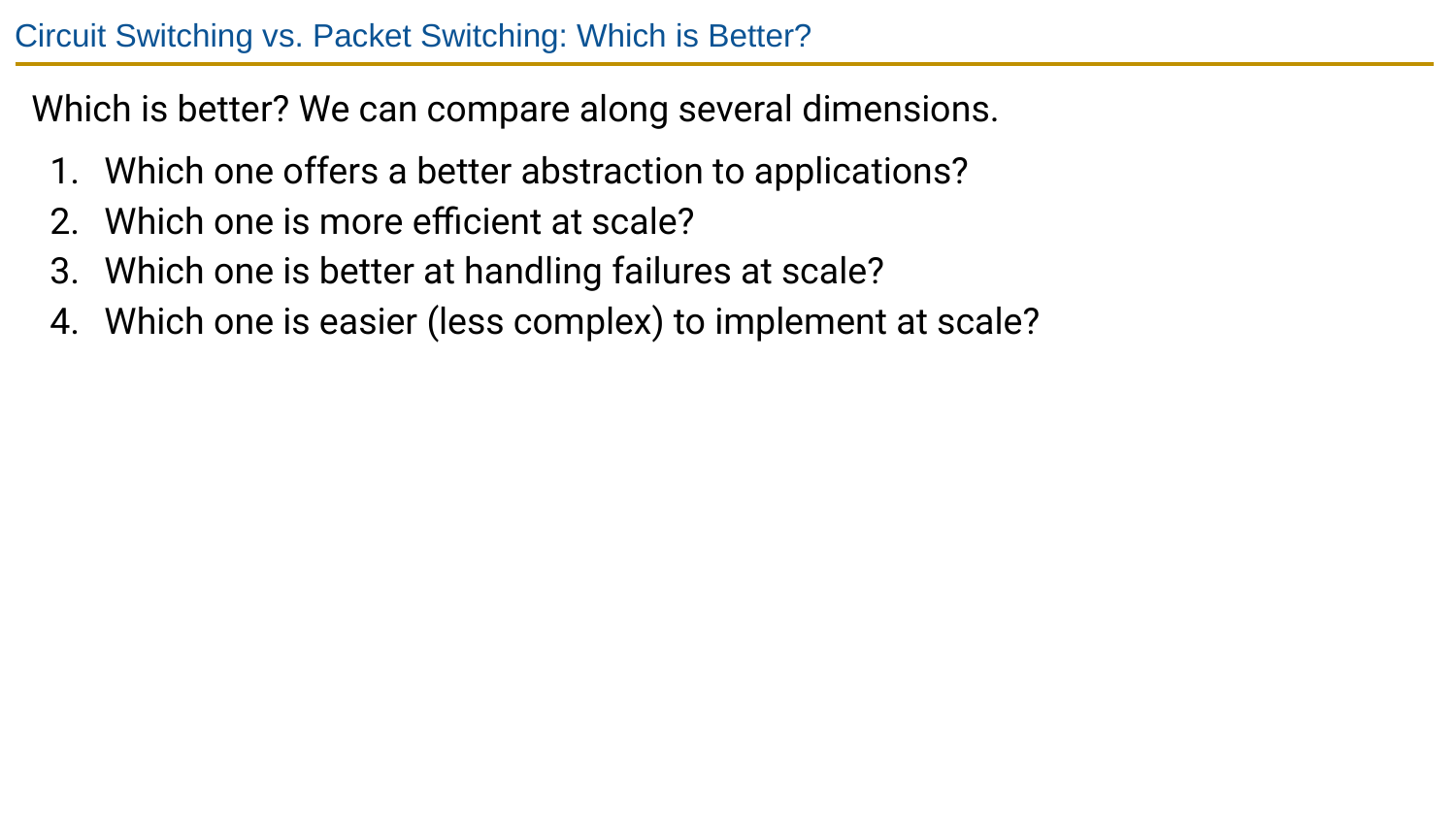

# Circuit Switching vs. Packet Switching: Which is Better?
Which is better? We can compare along several dimensions.
Which one offers a better abstraction to applications?
Which one is more efficient at scale?
Which one is better at handling failures at scale?
Which one is easier (less complex) to implement at scale?